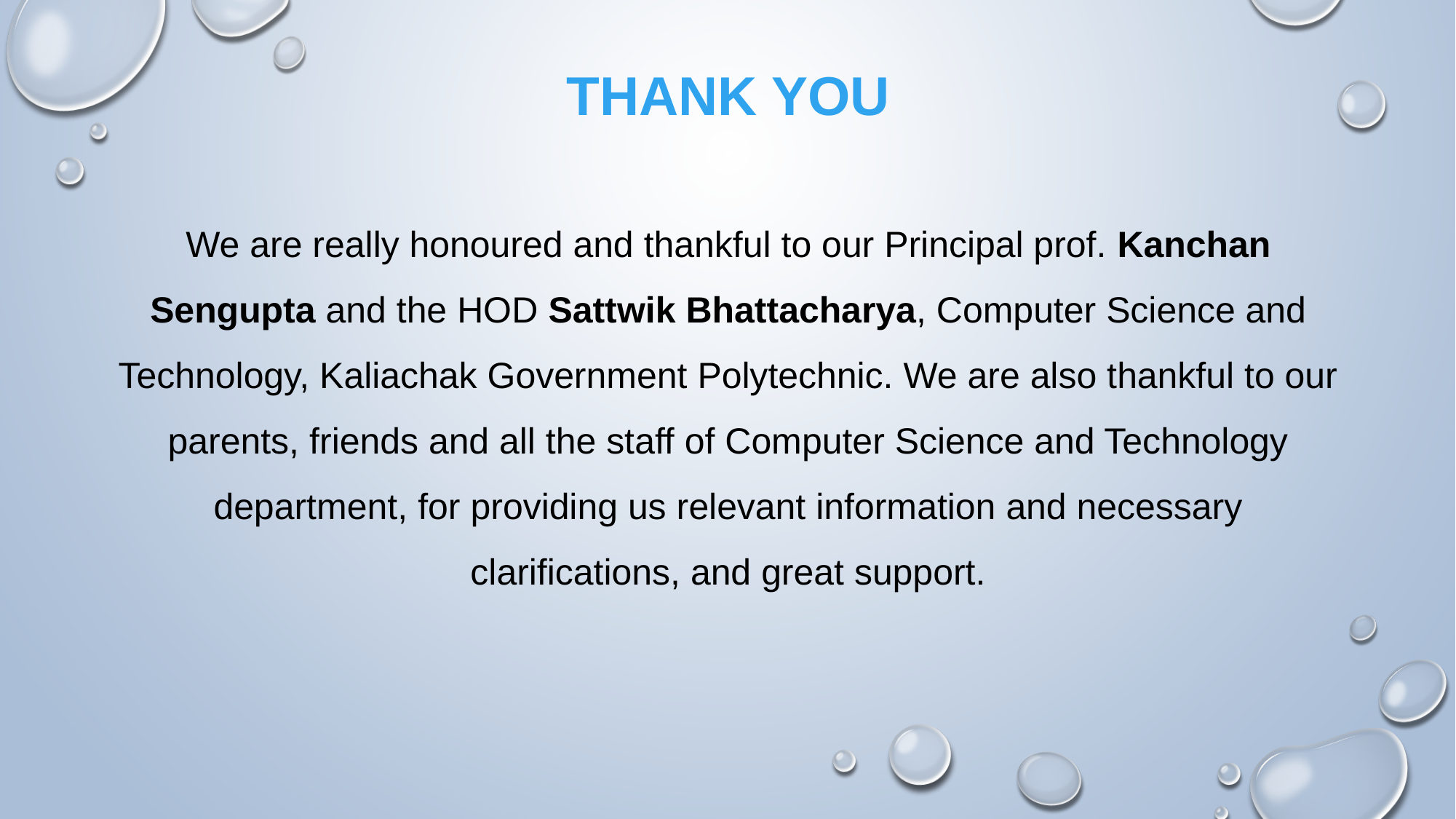

THANK YOU
We are really honoured and thankful to our Principal prof. Kanchan Sengupta and the HOD Sattwik Bhattacharya, Computer Science and Technology, Kaliachak Government Polytechnic. We are also thankful to our parents, friends and all the staff of Computer Science and Technology department, for providing us relevant information and necessary clarifications, and great support.